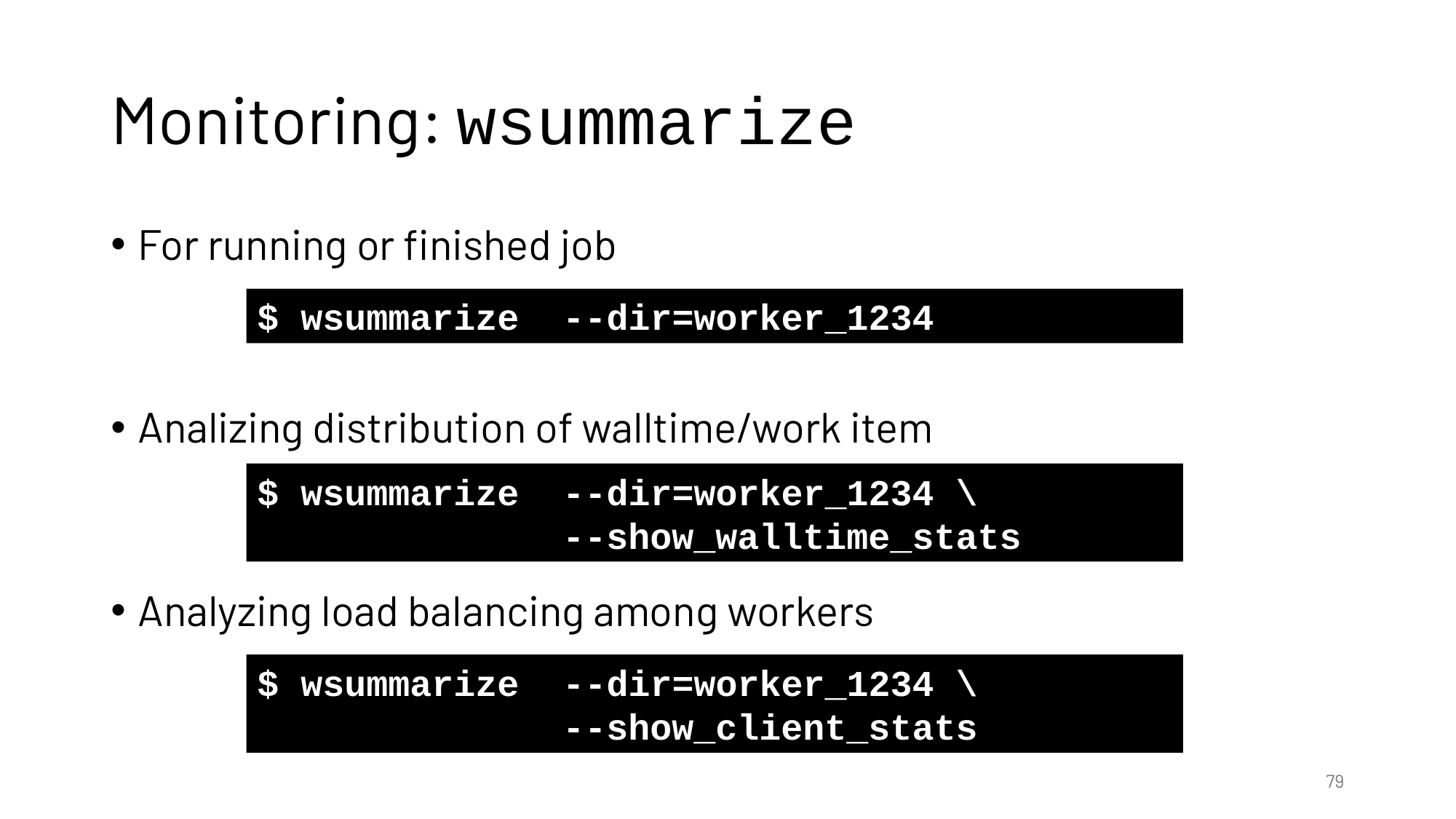

# Monitoring: wsummarize
For running or finished job

Analizing distribution of walltime/work item

Analyzing load balancing among workers
$ wsummarize  --dir=worker_1234
$ wsummarize  --dir=worker_1234 \
              --show_walltime_stats
$ wsummarize  --dir=worker_1234 \
              --show_client_stats
79